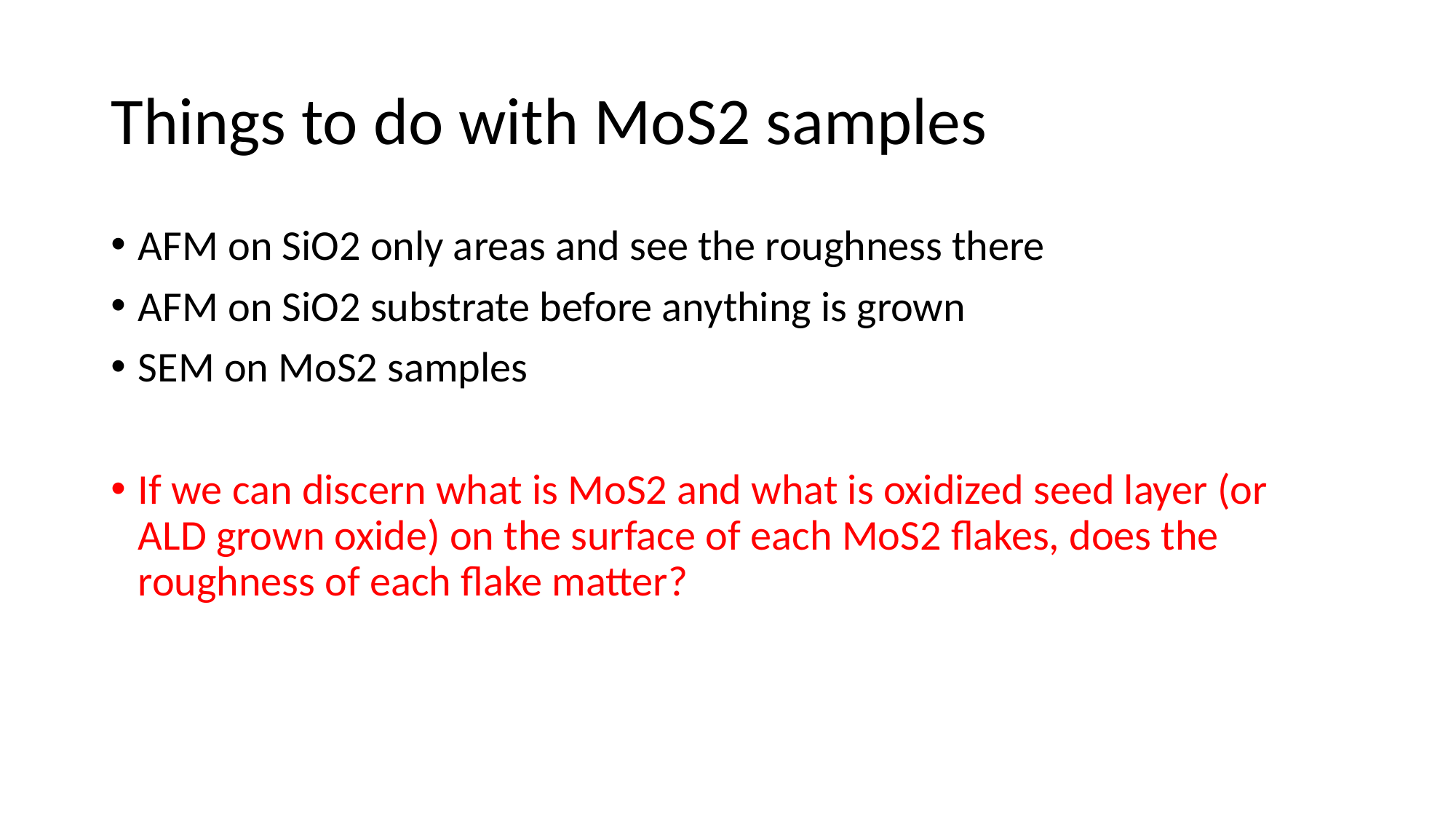

# Things to do with MoS2 samples
AFM on SiO2 only areas and see the roughness there
AFM on SiO2 substrate before anything is grown
SEM on MoS2 samples

If we can discern what is MoS2 and what is oxidized seed layer (or ALD grown oxide) on the surface of each MoS2 flakes, does the roughness of each flake matter?